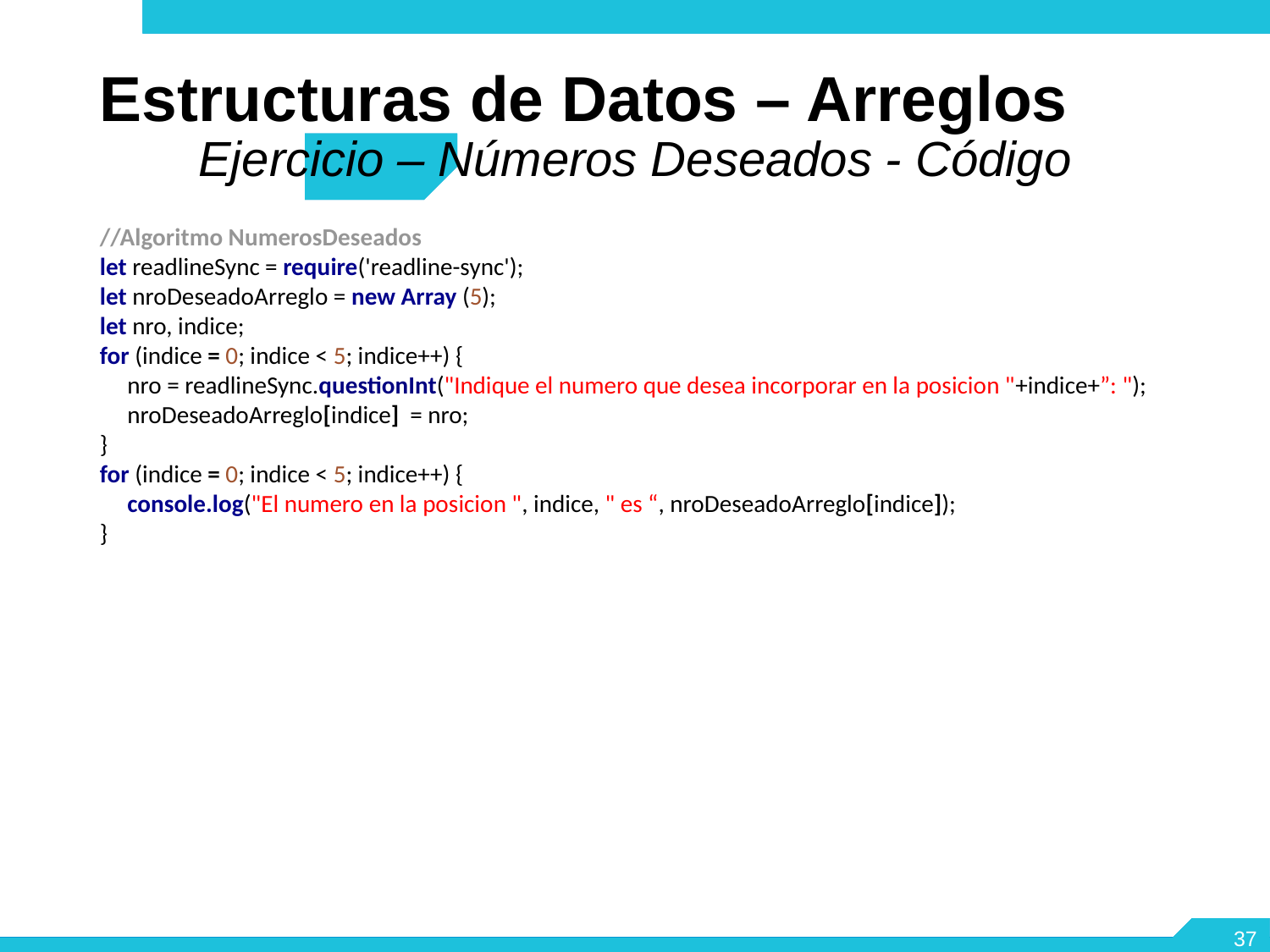

Estructuras de Datos – Arreglos
Ejercicio – Números Deseados - Código
//Algoritmo NumerosDeseados
let readlineSync = require('readline-sync');
let nroDeseadoArreglo = new Array (5);
let nro, indice;
for (indice = 0; indice < 5; indice++) {
     nro = readlineSync.questionInt("Indique el numero que desea incorporar en la posicion "+indice+”: ");
     nroDeseadoArreglo[indice]  = nro;
}
for (indice = 0; indice < 5; indice++) {
     console.log("El numero en la posicion ", indice, " es “, nroDeseadoArreglo[indice]);
}

37